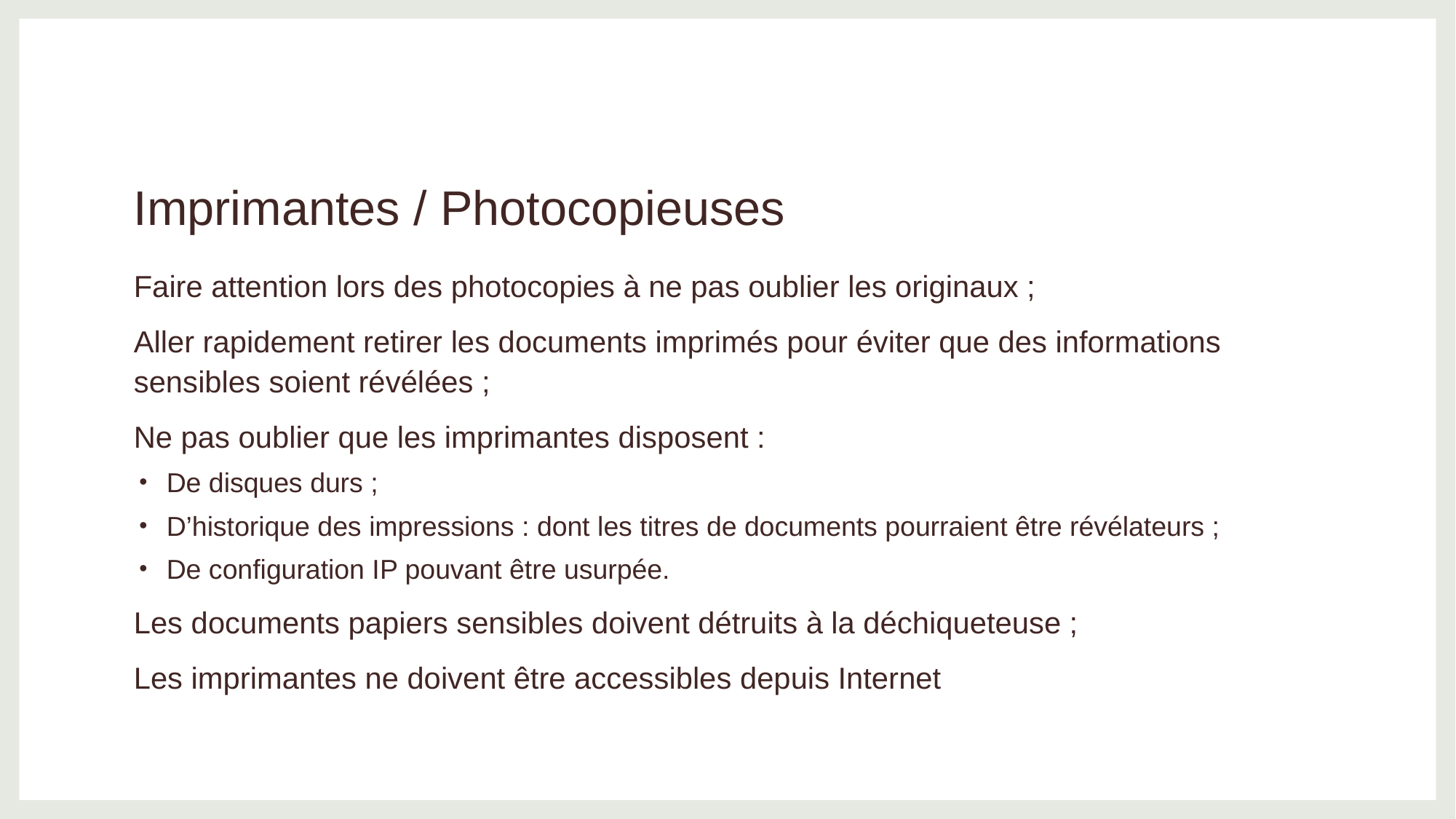

# Imprimantes / Photocopieuses
Faire attention lors des photocopies à ne pas oublier les originaux ;
Aller rapidement retirer les documents imprimés pour éviter que des informations sensibles soient révélées ;
Ne pas oublier que les imprimantes disposent :
De disques durs ;
D’historique des impressions : dont les titres de documents pourraient être révélateurs ;
De configuration IP pouvant être usurpée.
Les documents papiers sensibles doivent détruits à la déchiqueteuse ;
Les imprimantes ne doivent être accessibles depuis Internet